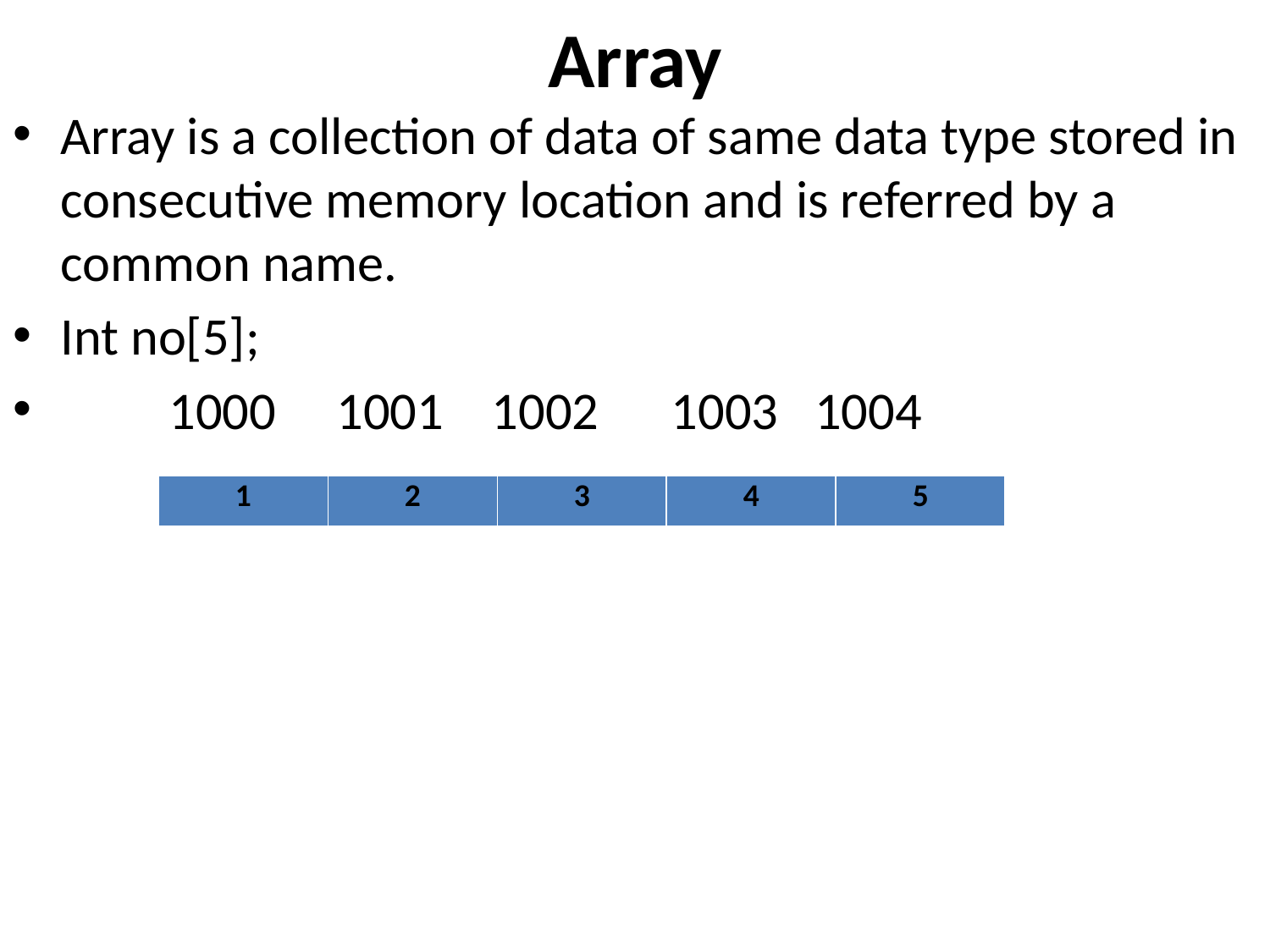

# Array
Array is a collection of data of same data type stored in consecutive memory location and is referred by a common name.
Int no[5];
         1000     1001    1002      1003   1004
| 1 | 2 | 3 | 4 | 5 |
| --- | --- | --- | --- | --- |